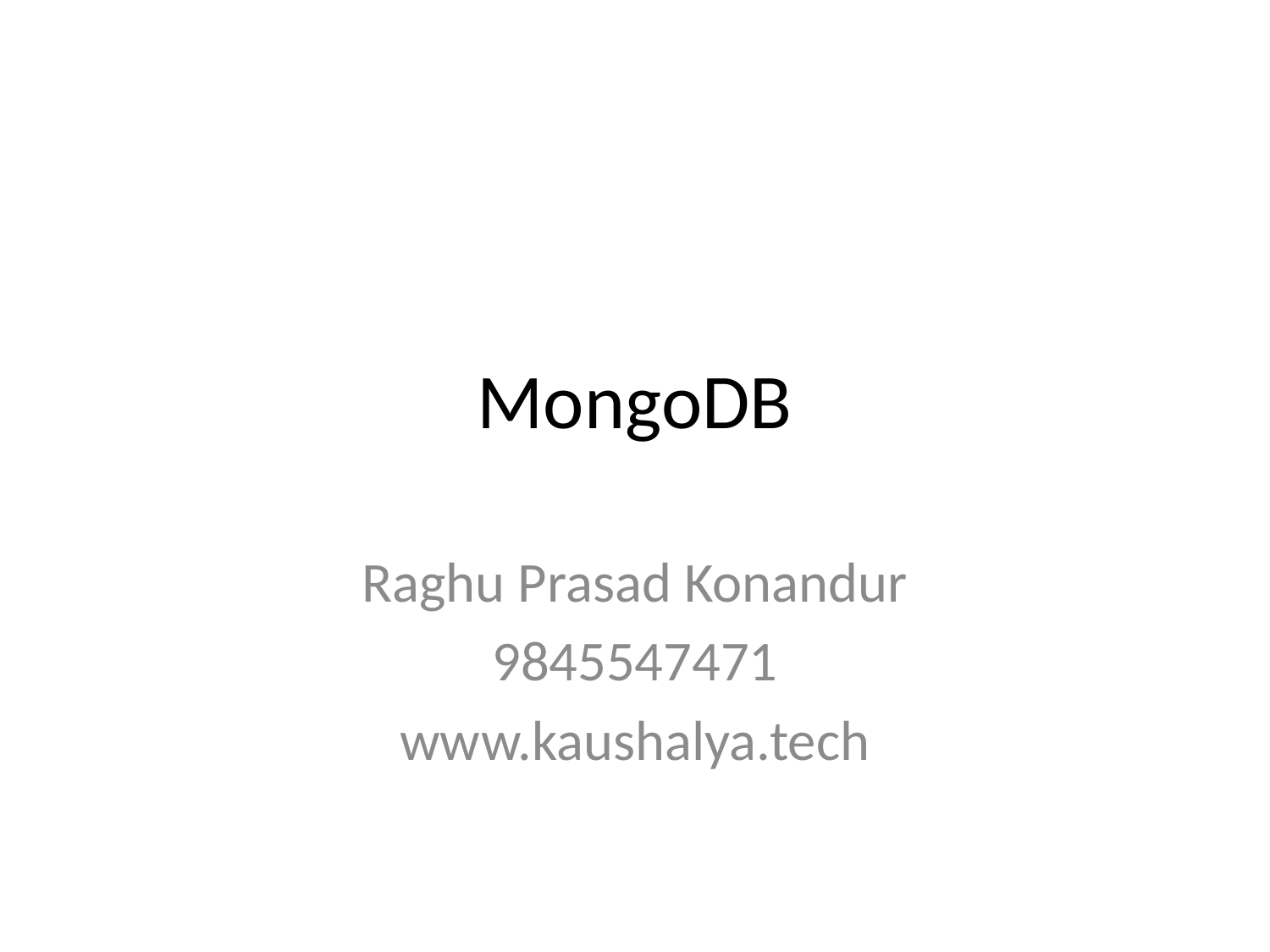

# MongoDB
Raghu Prasad Konandur
9845547471
www.kaushalya.tech